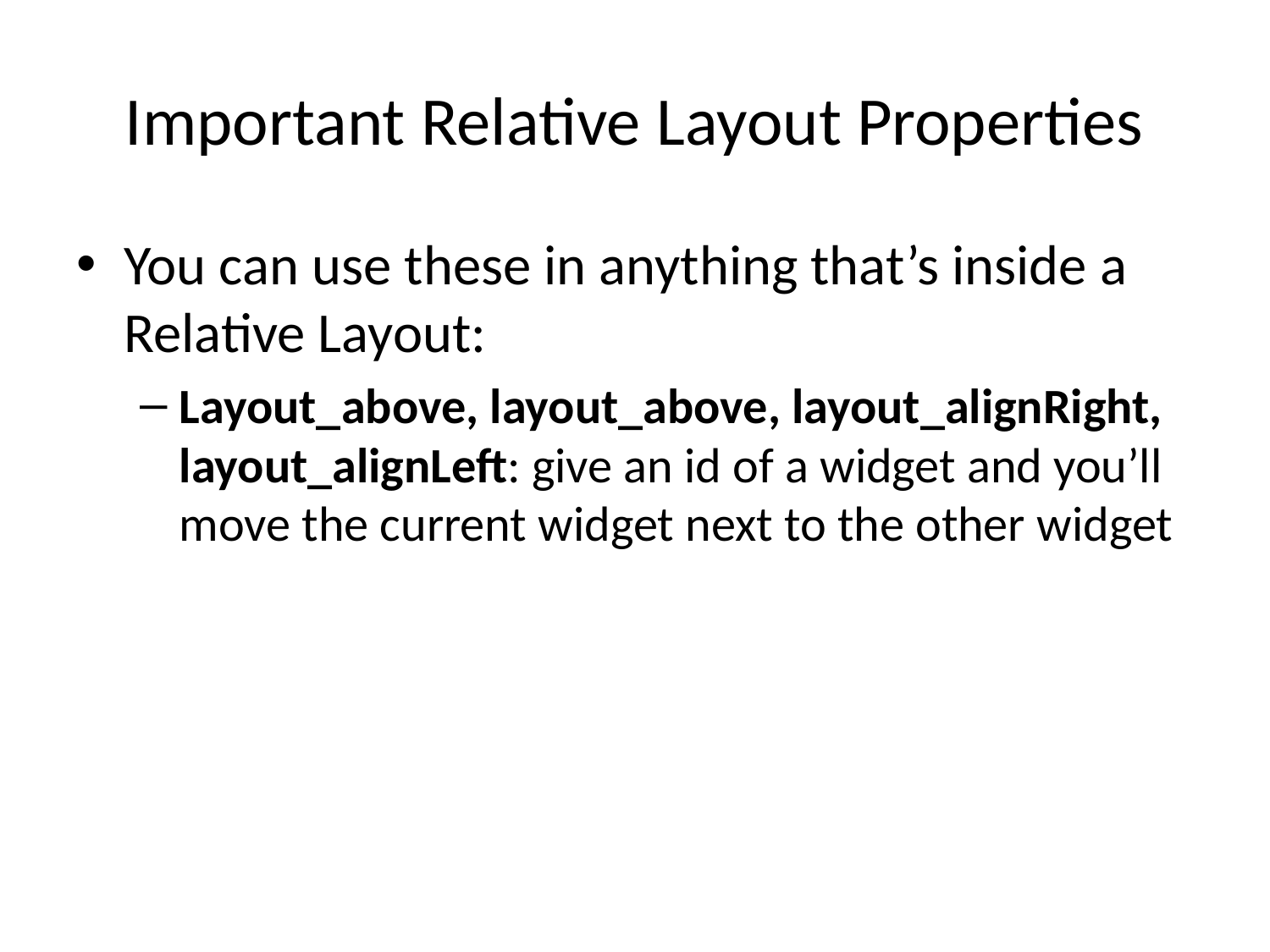

# Important Relative Layout Properties
You can use these in anything that’s inside a Relative Layout:
Layout_above, layout_above, layout_alignRight, layout_alignLeft: give an id of a widget and you’ll move the current widget next to the other widget